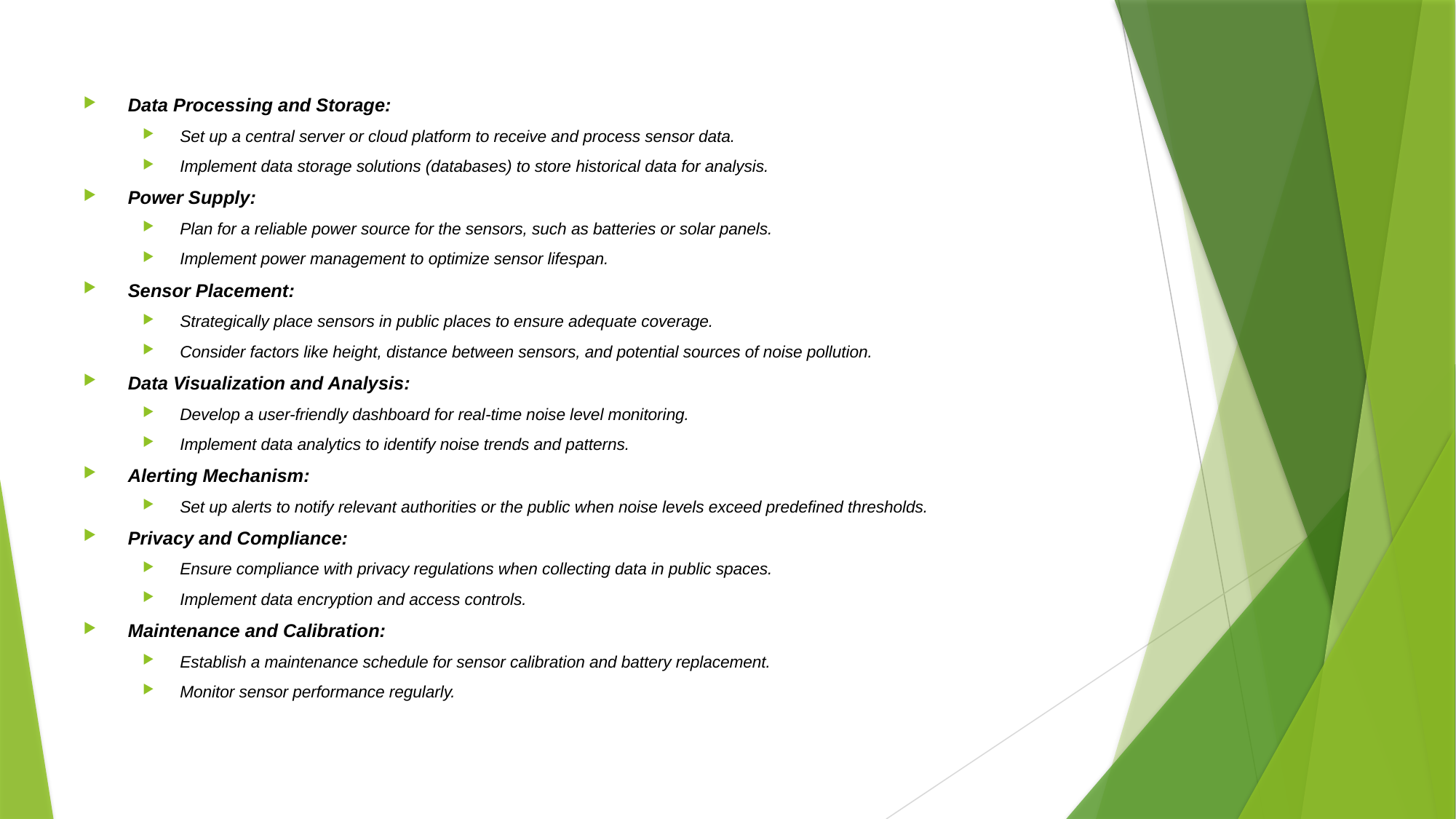

Data Processing and Storage:
Set up a central server or cloud platform to receive and process sensor data.
Implement data storage solutions (databases) to store historical data for analysis.
Power Supply:
Plan for a reliable power source for the sensors, such as batteries or solar panels.
Implement power management to optimize sensor lifespan.
Sensor Placement:
Strategically place sensors in public places to ensure adequate coverage.
Consider factors like height, distance between sensors, and potential sources of noise pollution.
Data Visualization and Analysis:
Develop a user-friendly dashboard for real-time noise level monitoring.
Implement data analytics to identify noise trends and patterns.
Alerting Mechanism:
Set up alerts to notify relevant authorities or the public when noise levels exceed predefined thresholds.
Privacy and Compliance:
Ensure compliance with privacy regulations when collecting data in public spaces.
Implement data encryption and access controls.
Maintenance and Calibration:
Establish a maintenance schedule for sensor calibration and battery replacement.
Monitor sensor performance regularly.